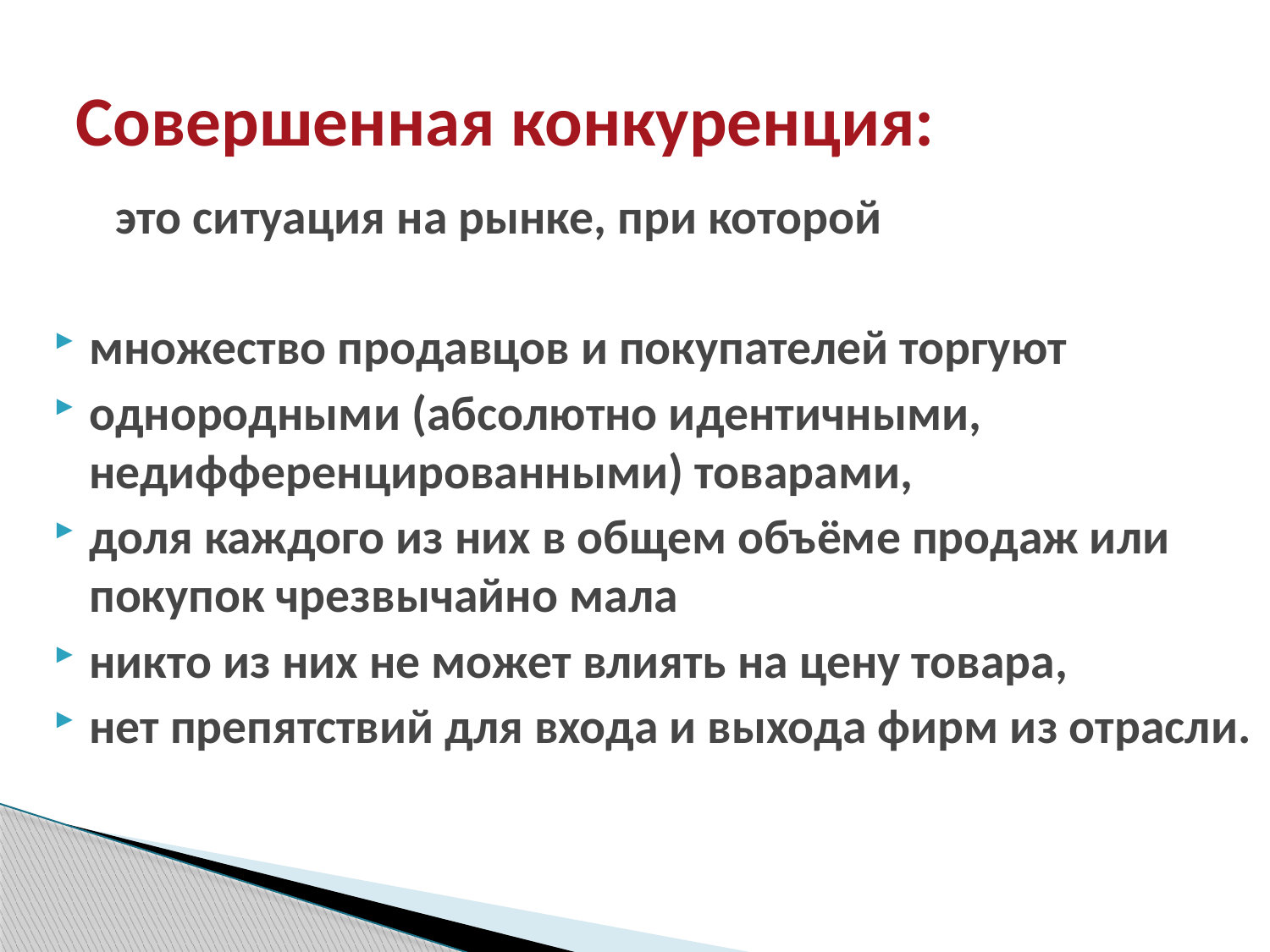

# Совершенная конкуренция:
       это ситуация на рынке, при которой

множество продавцов и покупателей торгуют
однородными (абсолютно идентичными, недифференцированными) товарами,
доля каждого из них в общем объёме продаж или покупок чрезвычайно мала
никто из них не может влиять на цену товара,
нет препятствий для входа и выхода фирм из отрасли.